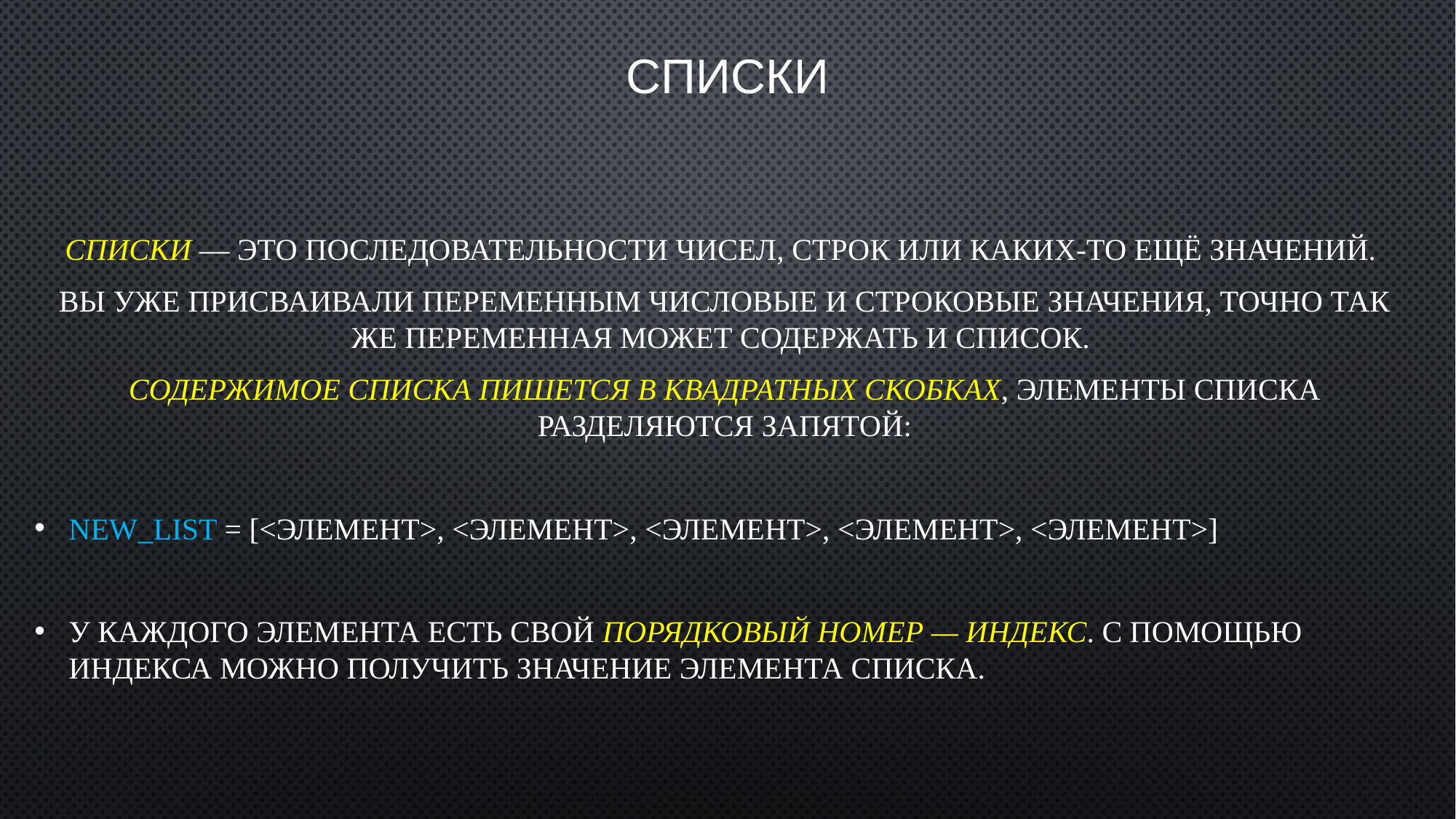

# Списки
Списки — это последовательности чисел, строк или каких-то ещё значений.
Вы уже присваивали переменным числовые и строковые значения, точно так же переменная может содержать и список.
Содержимое списка пишется в квадратных скобках, элементы списка разделяются запятой:

new_list = [<элемент>, <элемент>, <элемент>, <элемент>, <элемент>]

У каждого элемента есть свой порядковый номер — индекс. С помощью индекса можно получить значение элемента списка.